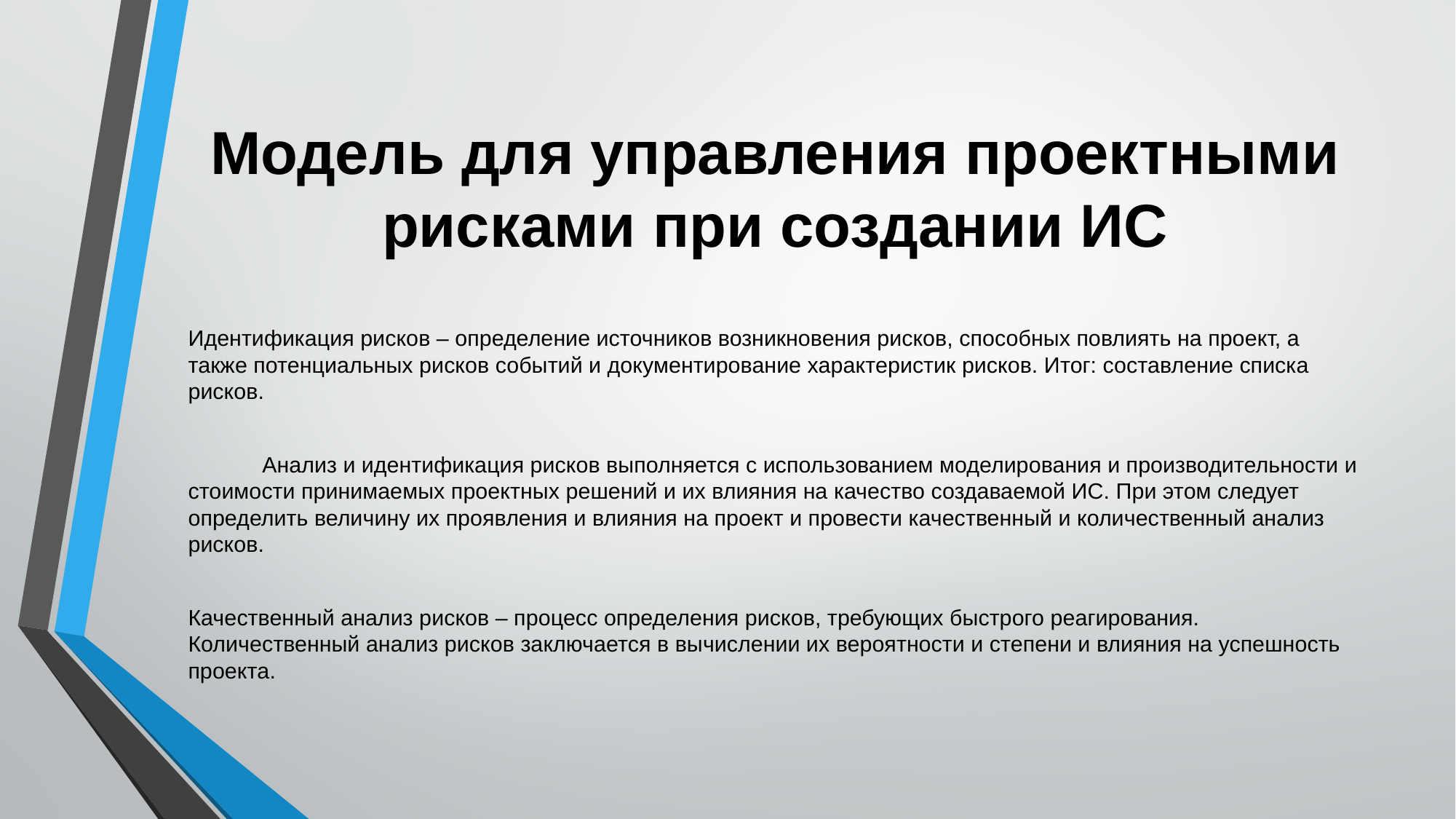

# Модель для управления проектными рисками при создании ИС
Идентификация рисков – определение источников возникновения рисков, способных повлиять на проект, а также потенциальных рисков событий и документирование характеристик рисков. Итог: составление списка рисков.

            Анализ и идентификация рисков выполняется с использованием моделирования и производительности и стоимости принимаемых проектных решений и их влияния на качество создаваемой ИС. При этом следует определить величину их проявления и влияния на проект и провести качественный и количественный анализ рисков.

Качественный анализ рисков – процесс определения рисков, требующих быстрого реагирования. Количественный анализ рисков заключается в вычислении их вероятности и степени и влияния на успешность проекта.